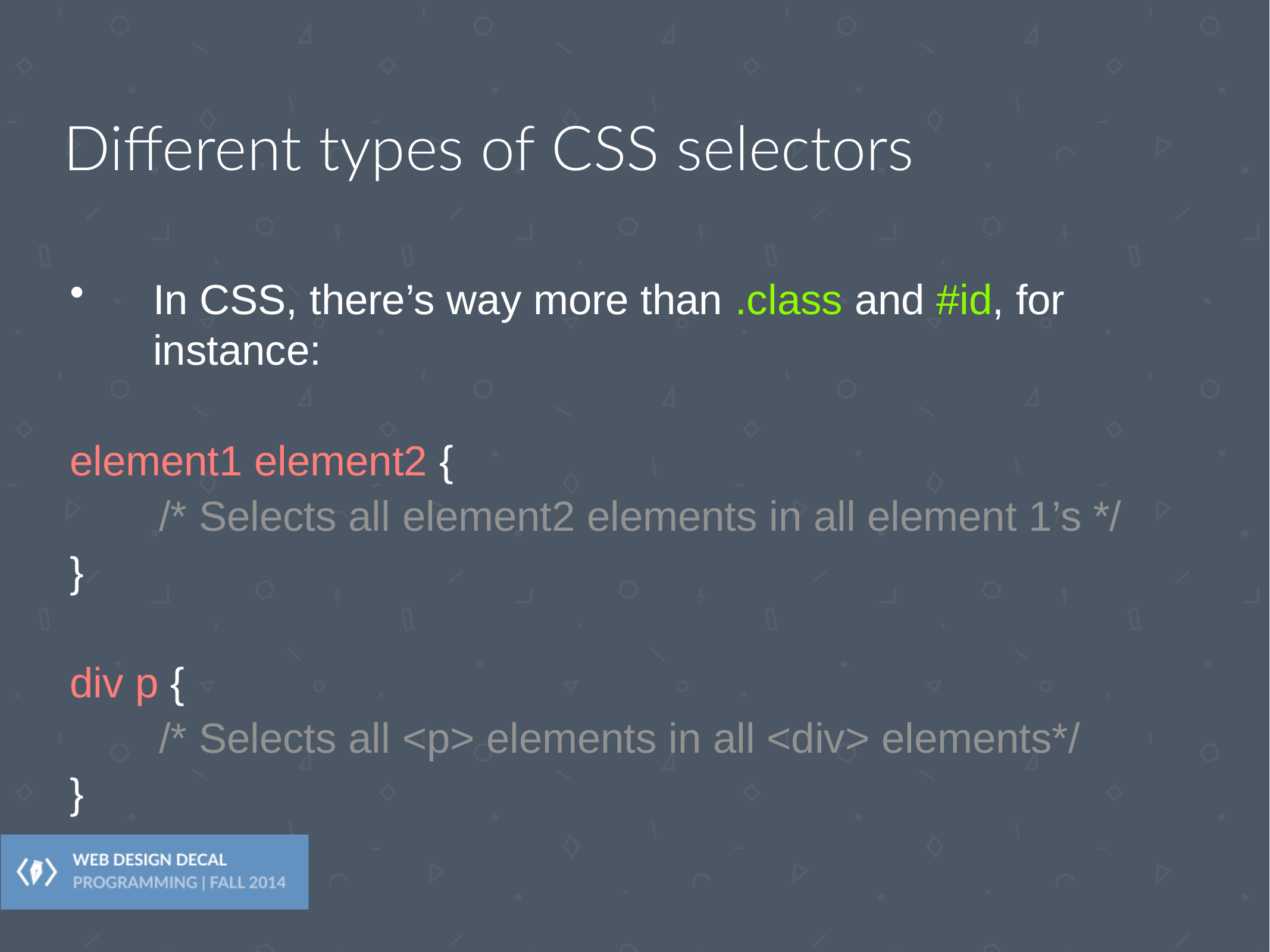

# Different types of CSS selectors
In CSS, there’s way more than .class and #id, for instance:

element1 element2 {
	/* Selects all element2 elements in all element 1’s */
}

div p {
	/* Selects all <p> elements in all <div> elements*/
}